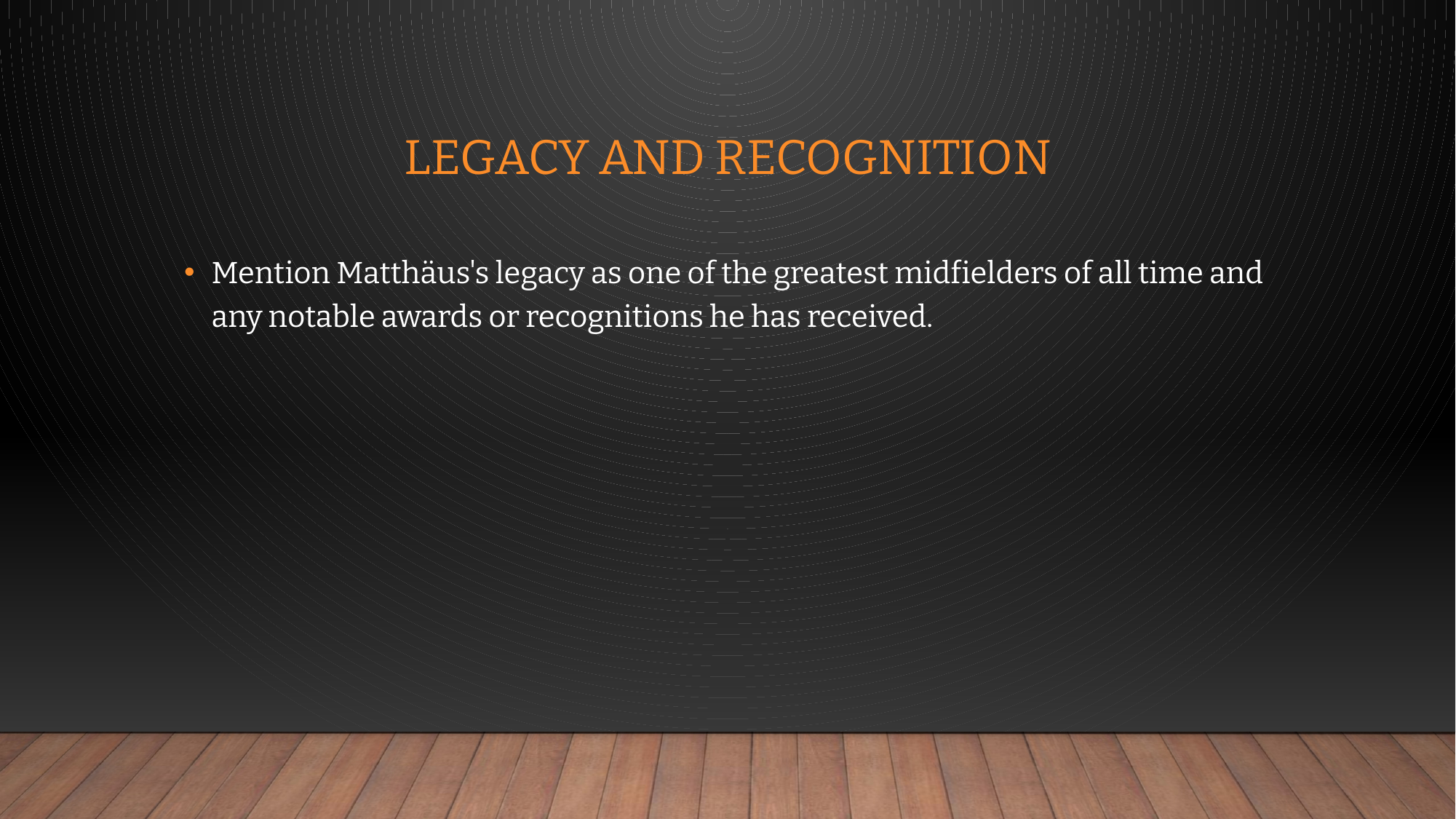

# Legacy and Recognition
Mention Matthäus's legacy as one of the greatest midfielders of all time and any notable awards or recognitions he has received.